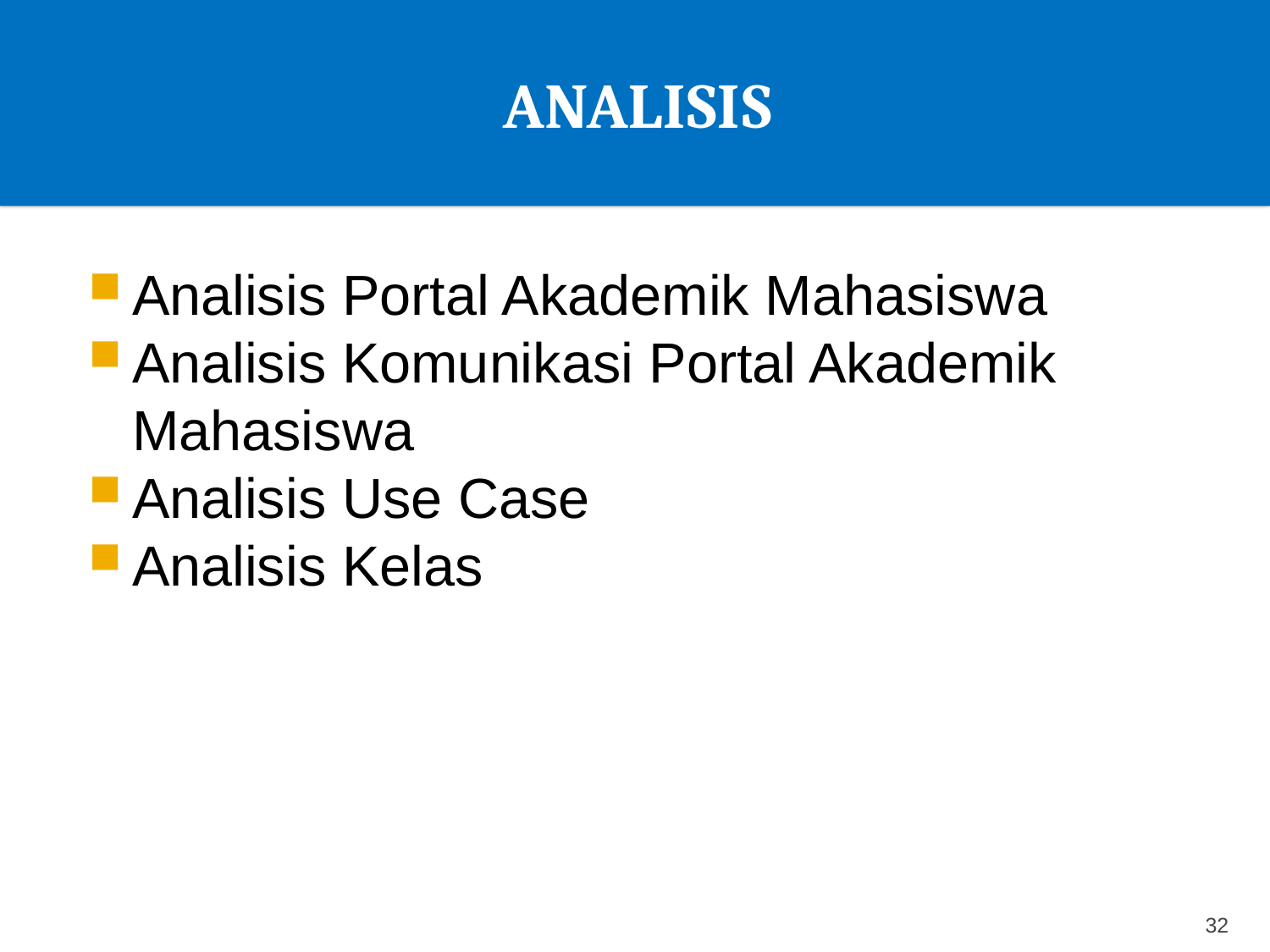

# ANALISIS
Analisis Portal Akademik Mahasiswa
Analisis Komunikasi Portal Akademik Mahasiswa
Analisis Use Case
Analisis Kelas
32